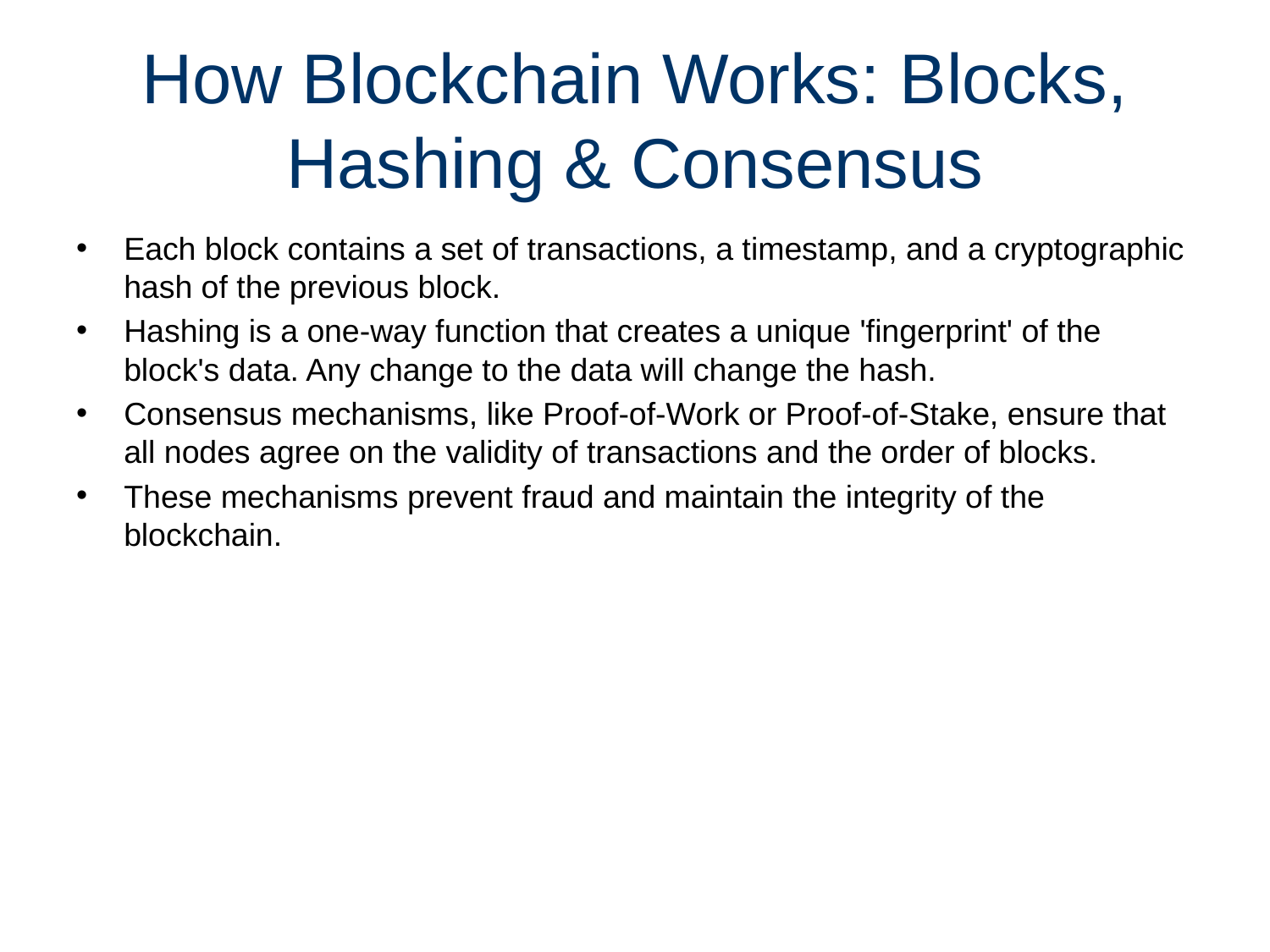

# How Blockchain Works: Blocks, Hashing & Consensus
Each block contains a set of transactions, a timestamp, and a cryptographic hash of the previous block.
Hashing is a one-way function that creates a unique 'fingerprint' of the block's data. Any change to the data will change the hash.
Consensus mechanisms, like Proof-of-Work or Proof-of-Stake, ensure that all nodes agree on the validity of transactions and the order of blocks.
These mechanisms prevent fraud and maintain the integrity of the blockchain.